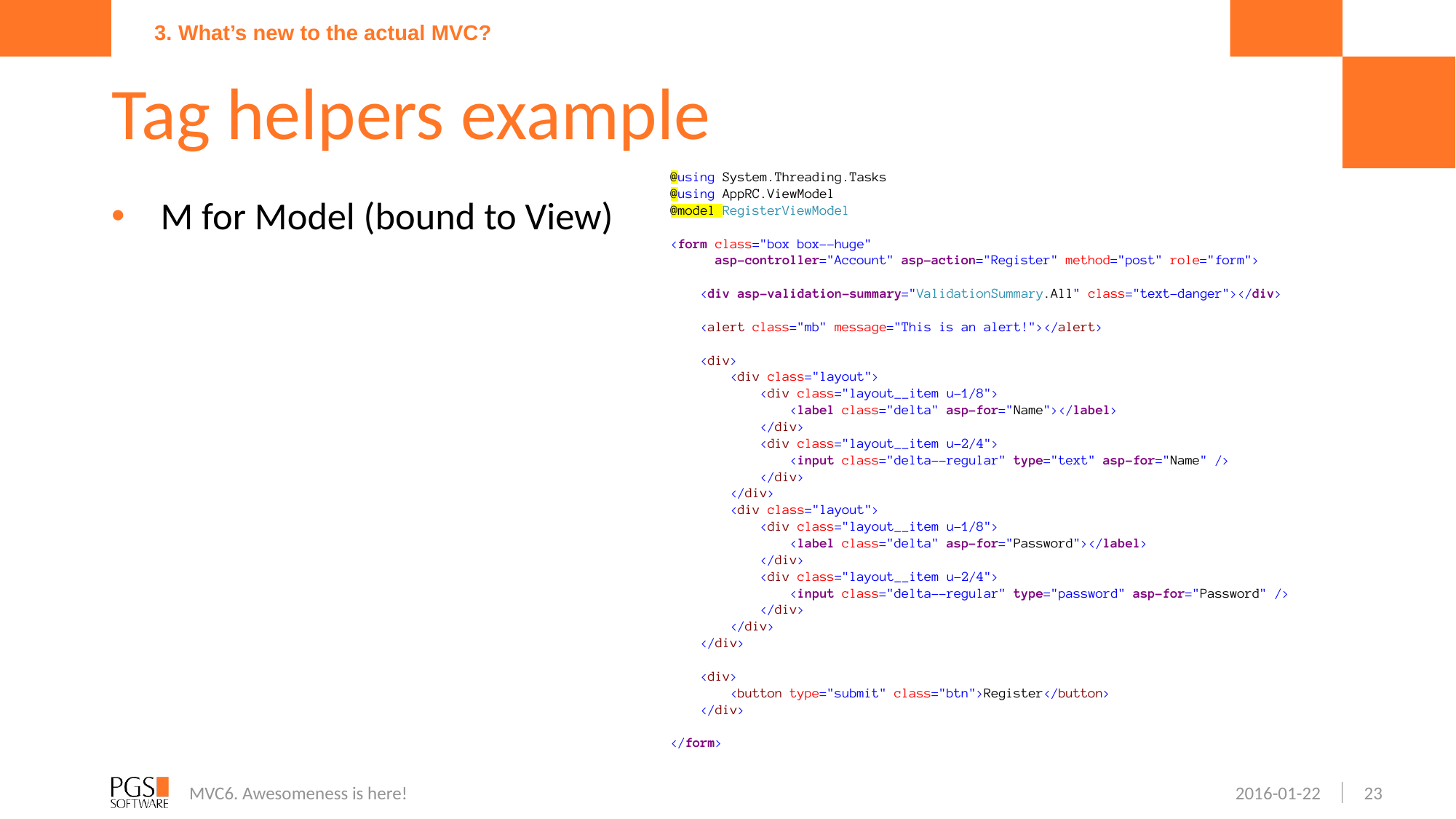

3. What’s new to the actual MVC?
# Tag helpers example
@using System.Threading.Tasks
@using AppRC.ViewModel
@model RegisterViewModel

<form class="box box--huge"
      asp-controller="Account" asp-action="Register" method="post" role="form">

    <div asp-validation-summary="ValidationSummary.All" class="text-danger"></div>

    <alert class="mb" message="This is an alert!"></alert>

    <div>
        <div class="layout">
            <div class="layout__item u-1/8">
                <label class="delta" asp-for="Name"></label>
            </div>
            <div class="layout__item u-2/4">
                <input class="delta--regular" type="text" asp-for="Name" />
            </div>
        </div>
        <div class="layout">
            <div class="layout__item u-1/8">
                <label class="delta" asp-for="Password"></label>
            </div>
            <div class="layout__item u-2/4">
                <input class="delta--regular" type="password" asp-for="Password" />
            </div>
        </div>
    </div>

    <div>
        <button type="submit" class="btn">Register</button>
    </div>

</form>
M for Model (bound to View)
MVC6. Awesomeness is here!
2016-01-22
23